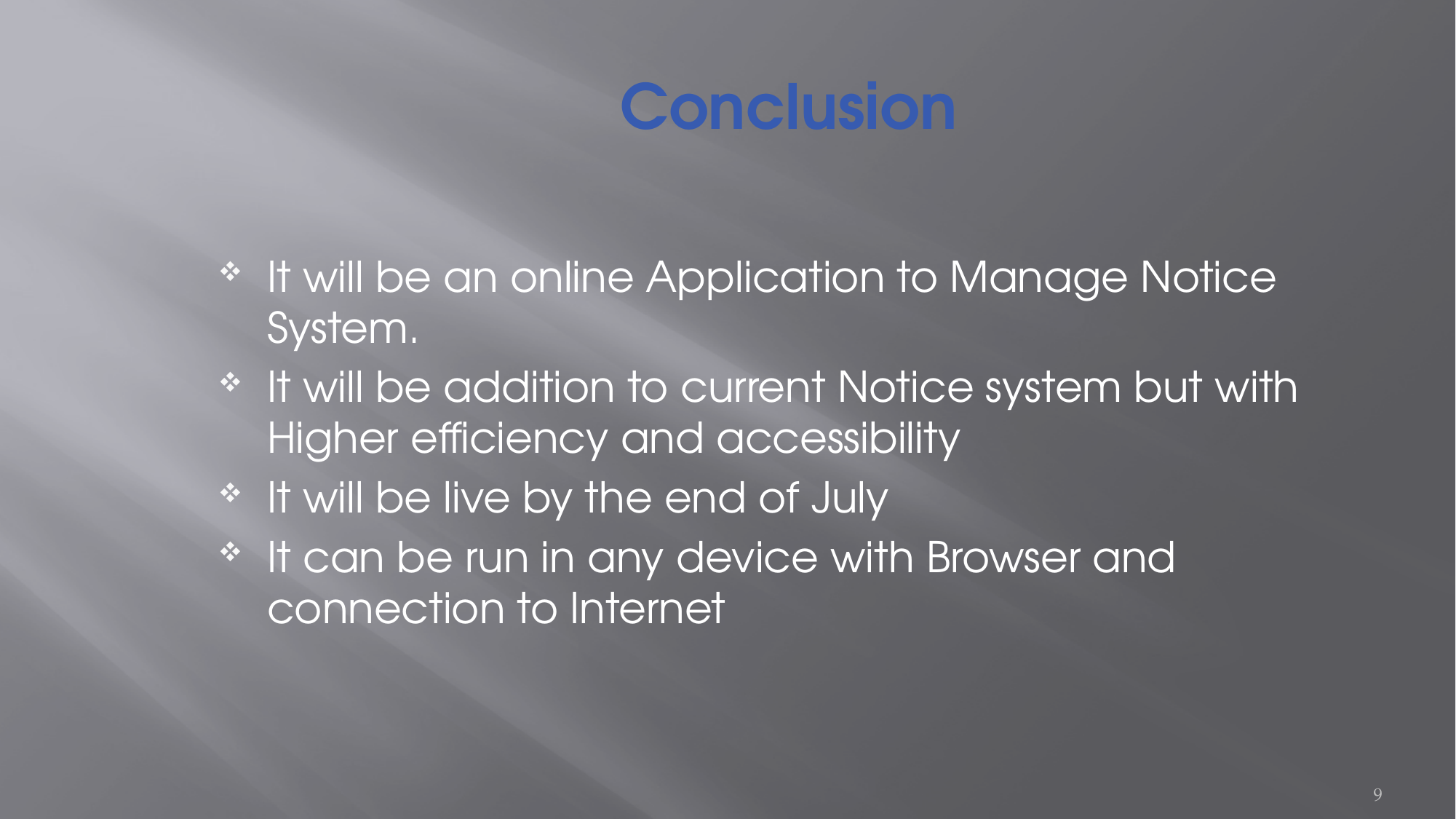

# Conclusion
It will be an online Application to Manage Notice System.
It will be addition to current Notice system but with Higher efficiency and accessibility
It will be live by the end of July
It can be run in any device with Browser and connection to Internet
9